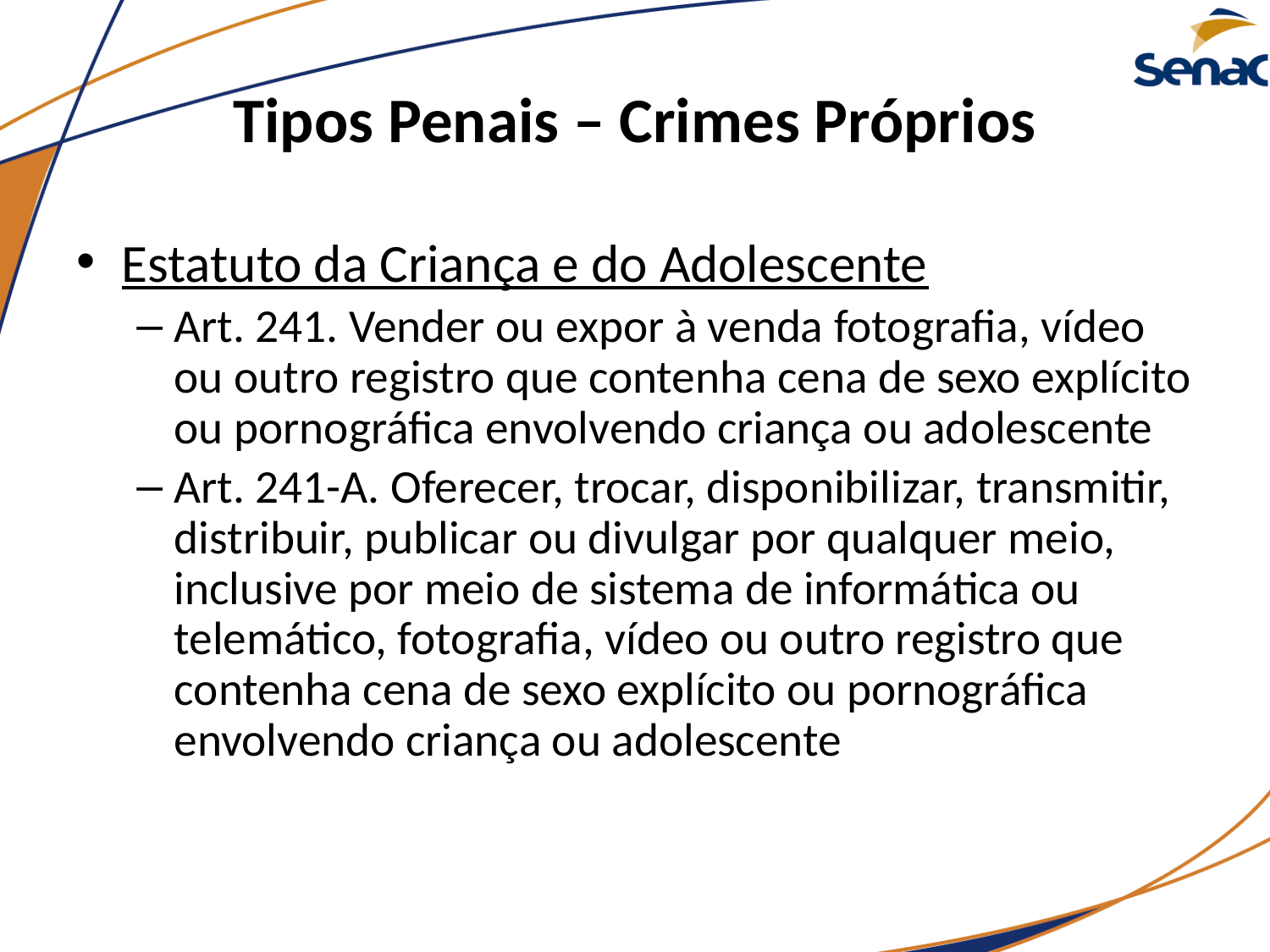

# Tipos Penais – Crimes Próprios
Estatuto da Criança e do Adolescente
Art. 241. Vender ou expor à venda fotografia, vídeo ou outro registro que contenha cena de sexo explícito ou pornográfica envolvendo criança ou adolescente
Art. 241-A. Oferecer, trocar, disponibilizar, transmitir, distribuir, publicar ou divulgar por qualquer meio, inclusive por meio de sistema de informática ou telemático, fotografia, vídeo ou outro registro que contenha cena de sexo explícito ou pornográfica envolvendo criança ou adolescente